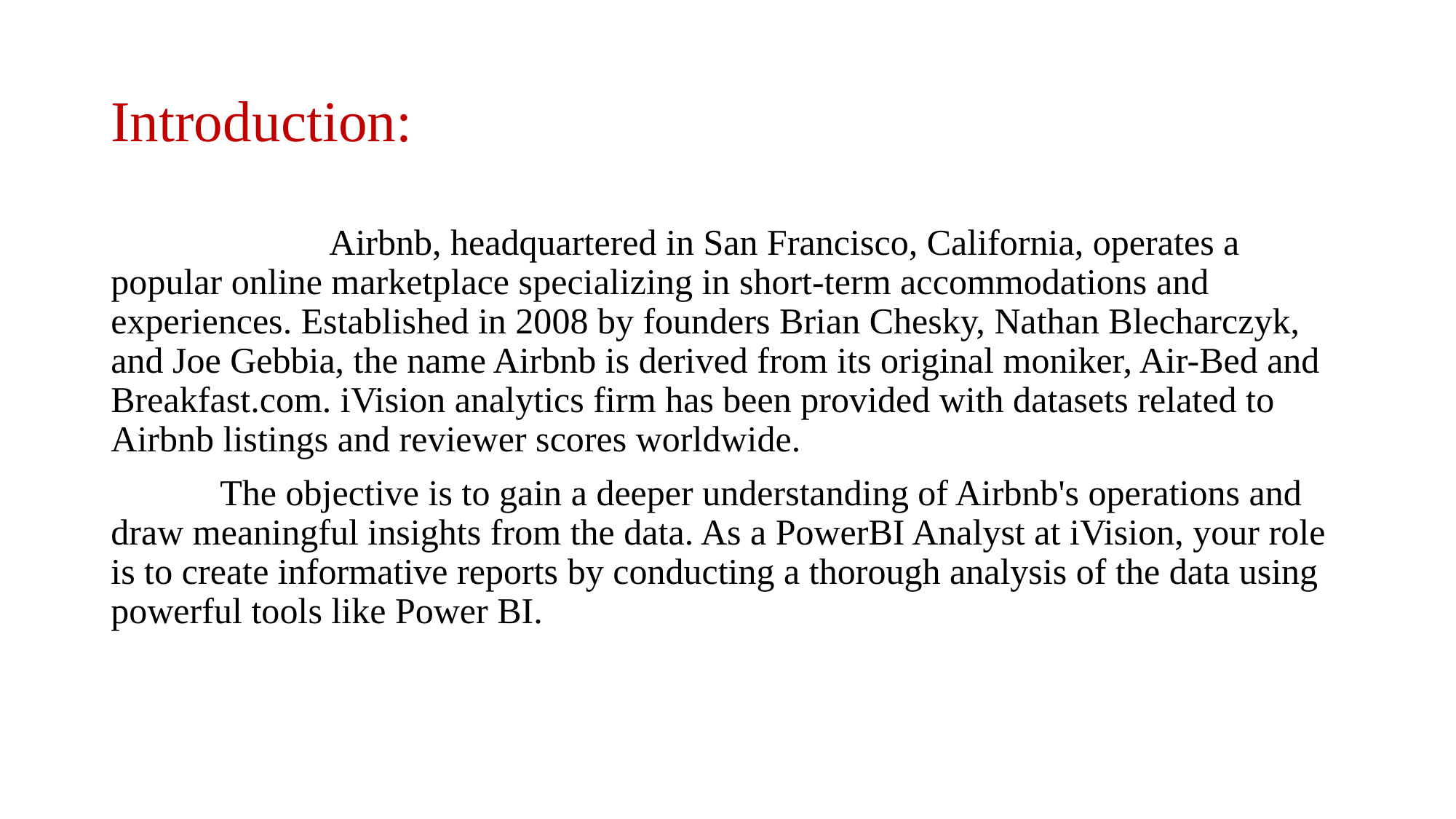

# Introduction:
		Airbnb, headquartered in San Francisco, California, operates a popular online marketplace specializing in short-term accommodations and experiences. Established in 2008 by founders Brian Chesky, Nathan Blecharczyk, and Joe Gebbia, the name Airbnb is derived from its original moniker, Air-Bed and Breakfast.com. iVision analytics firm has been provided with datasets related to Airbnb listings and reviewer scores worldwide.
	The objective is to gain a deeper understanding of Airbnb's operations and draw meaningful insights from the data. As a PowerBI Analyst at iVision, your role is to create informative reports by conducting a thorough analysis of the data using powerful tools like Power BI.